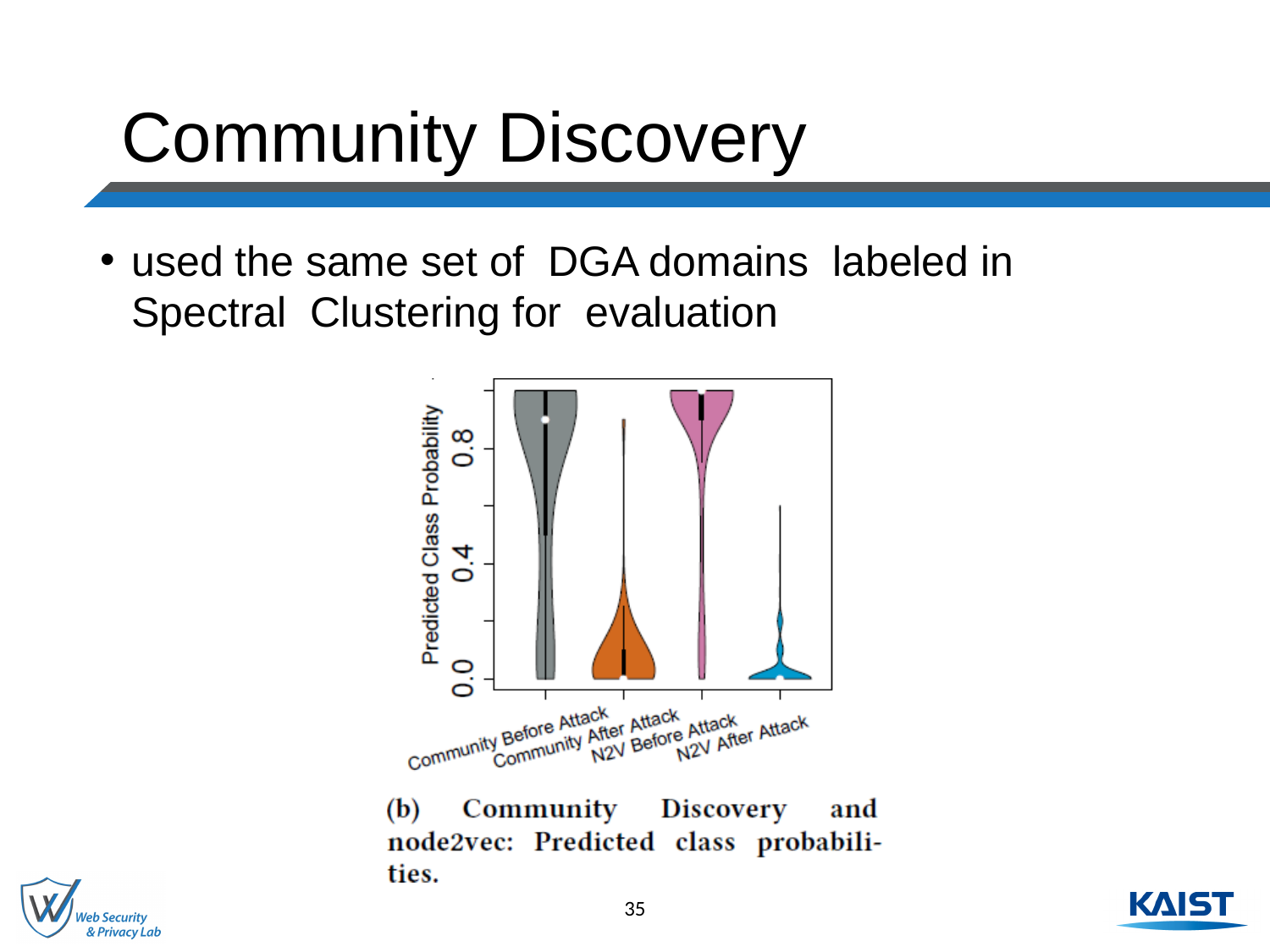

# Community Discovery
used the same set of  DGA domains  labeled in Spectral  Clustering for  evaluation

35